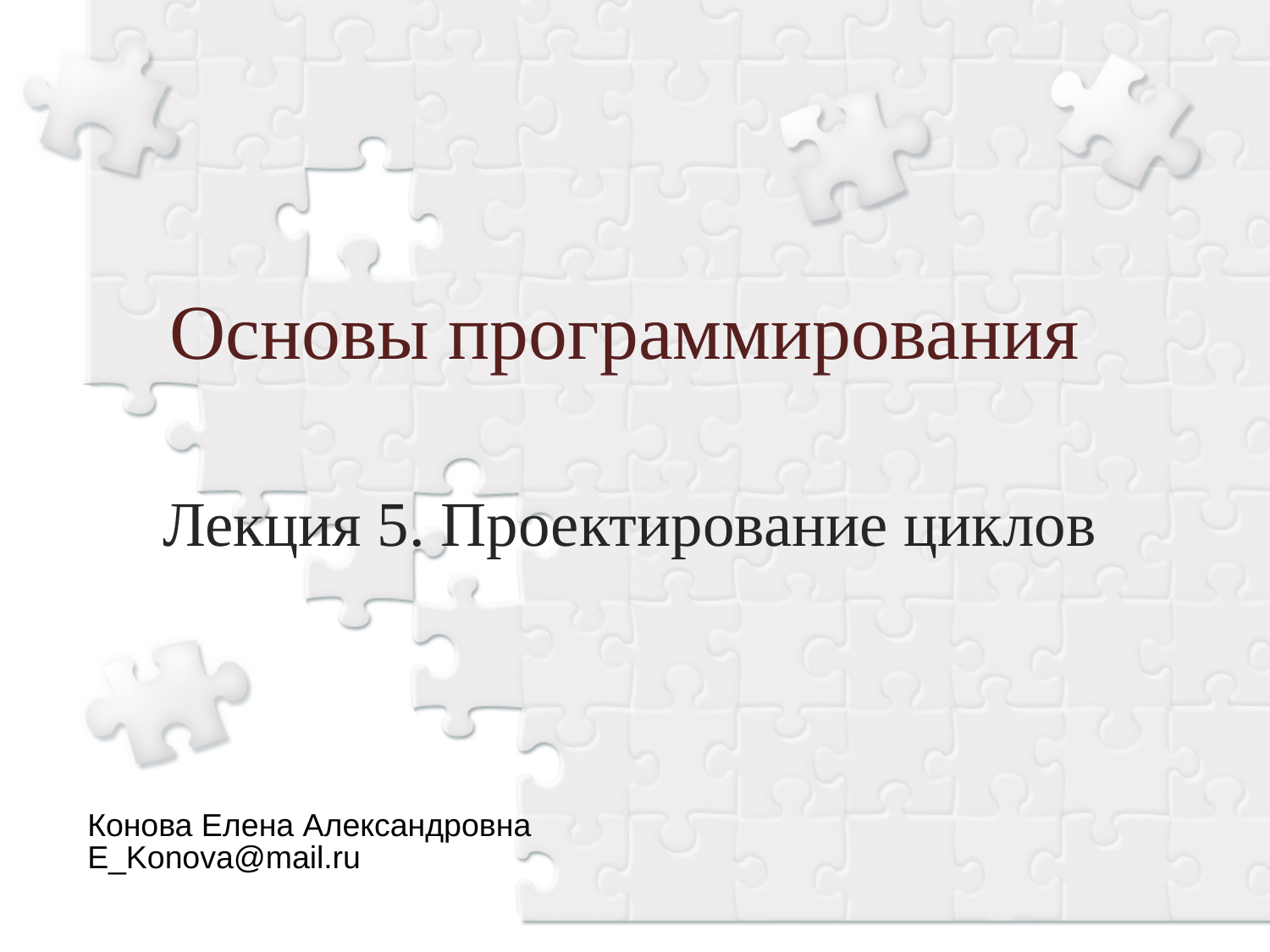

# Основы программирования
Лекция 5. Проектирование циклов
Конова Елена Александровна
E_Konova@mail.ru